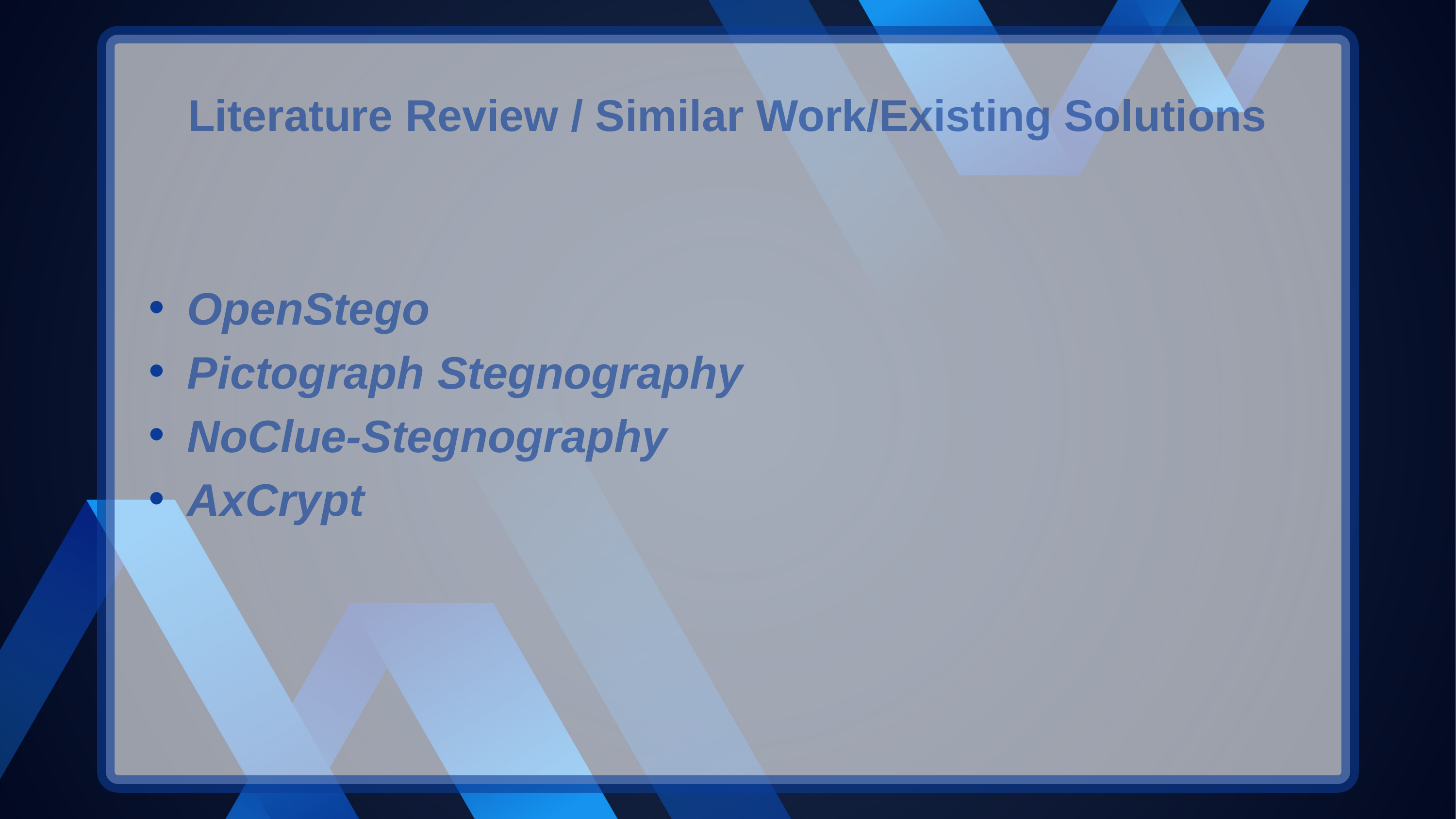

Literature Review / Similar Work/Existing Solutions

OpenStego
Pictograph Stegnography
NoClue-Stegnography
AxCrypt